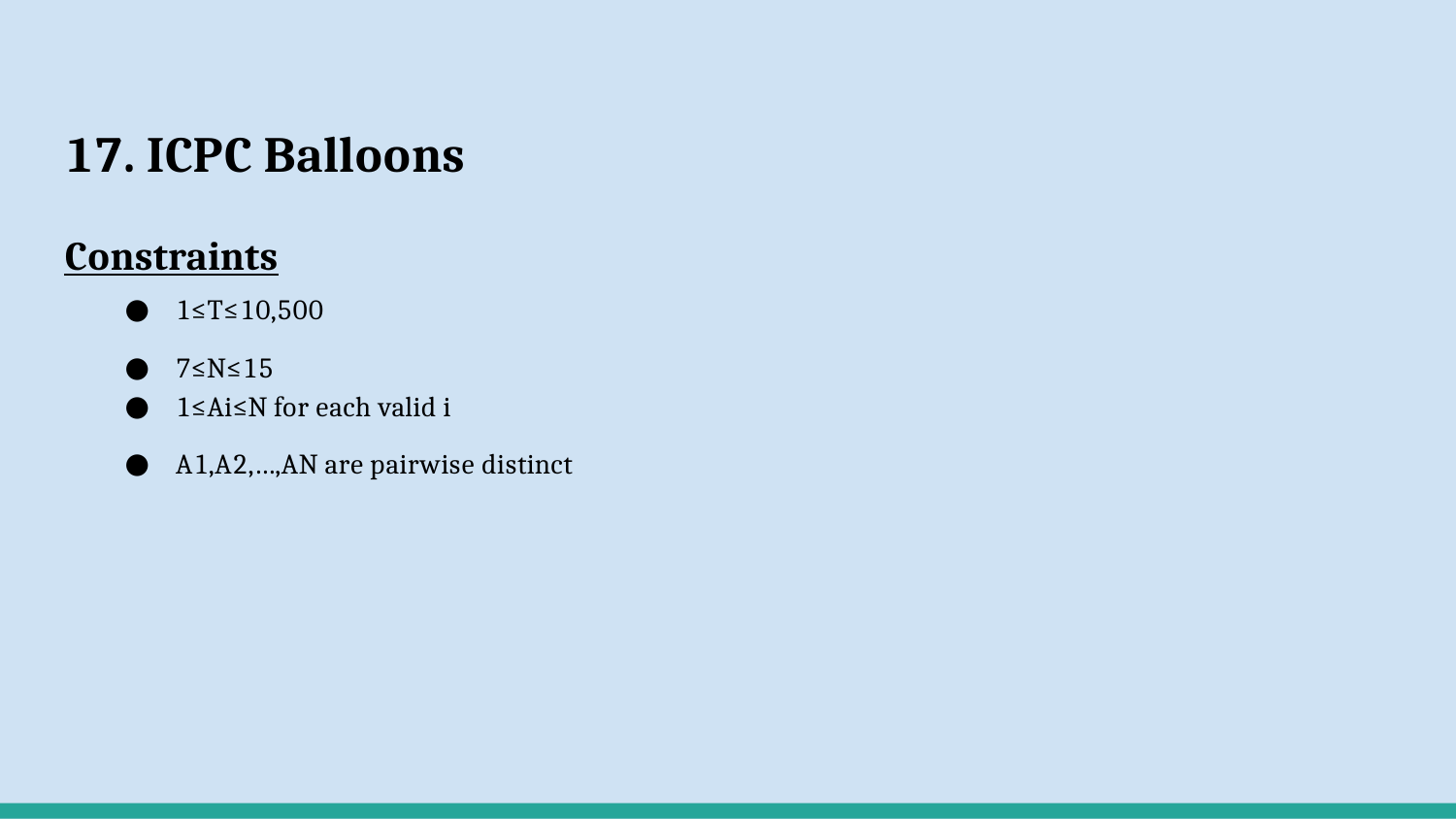

# 17. ICPC Balloons

Constraints
1≤T≤10,500
7≤N≤15
1≤Ai≤N for each valid i
A1,A2,…,AN are pairwise distinct